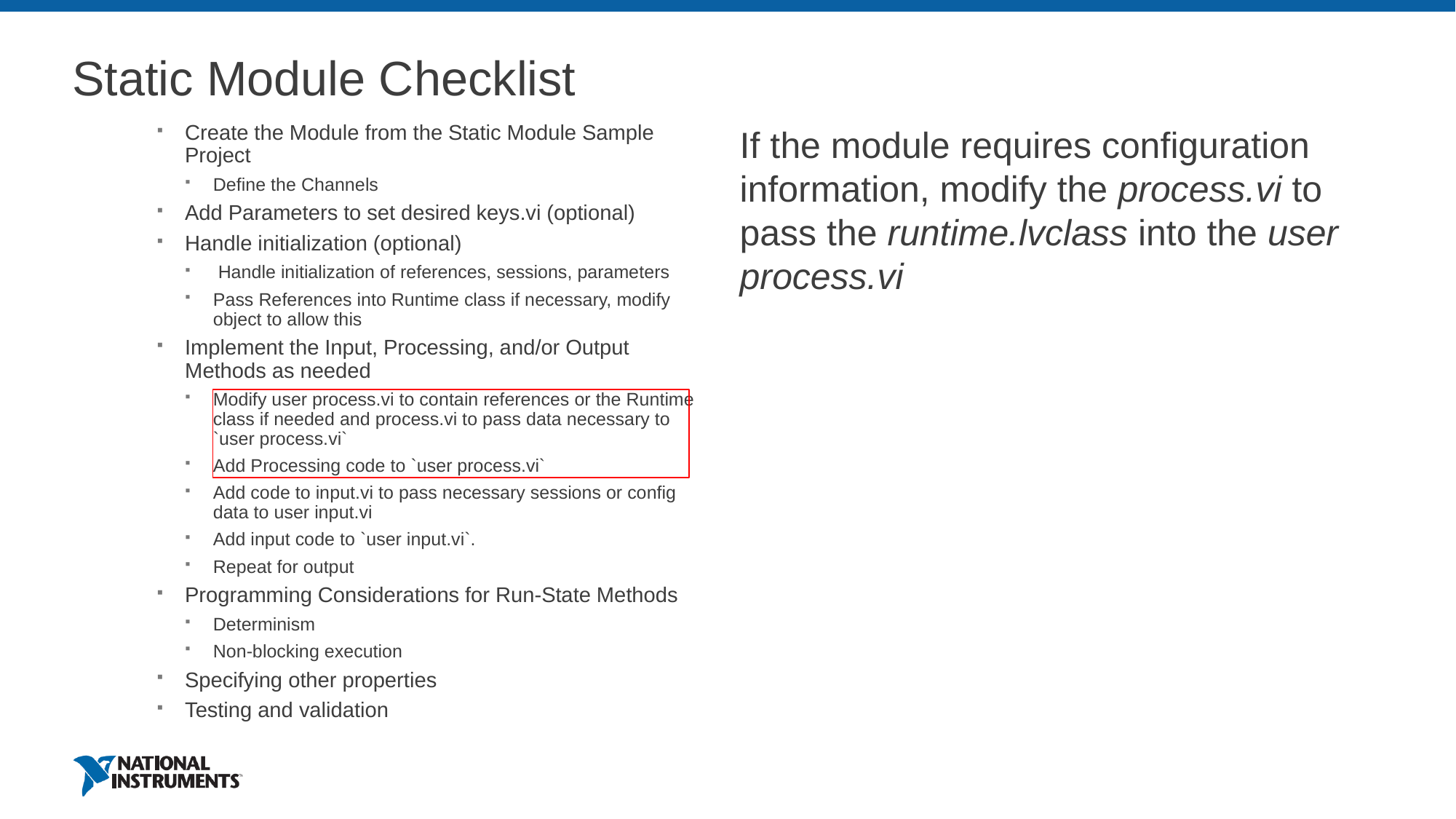

# Static Module Checklist
Create the Module from the Static Module Sample Project
Define the Channels
Add Parameters to set desired keys.vi (optional)
Handle initialization (optional)
 Handle initialization of references, sessions, parameters
Pass References into Runtime class if necessary, modify object to allow this
Implement the Input, Processing, and/or Output Methods as needed
Modify user process.vi to contain references or the Runtime class if needed and process.vi to pass data necessary to `user process.vi`
Add Processing code to `user process.vi`
Add code to input.vi to pass necessary sessions or config data to user input.vi
Add input code to `user input.vi`.
Repeat for output
Programming Considerations for Run-State Methods
Determinism
Non-blocking execution
Specifying other properties
Testing and validation
If the module requires configuration information, modify the process.vi to pass the runtime.lvclass into the user process.vi